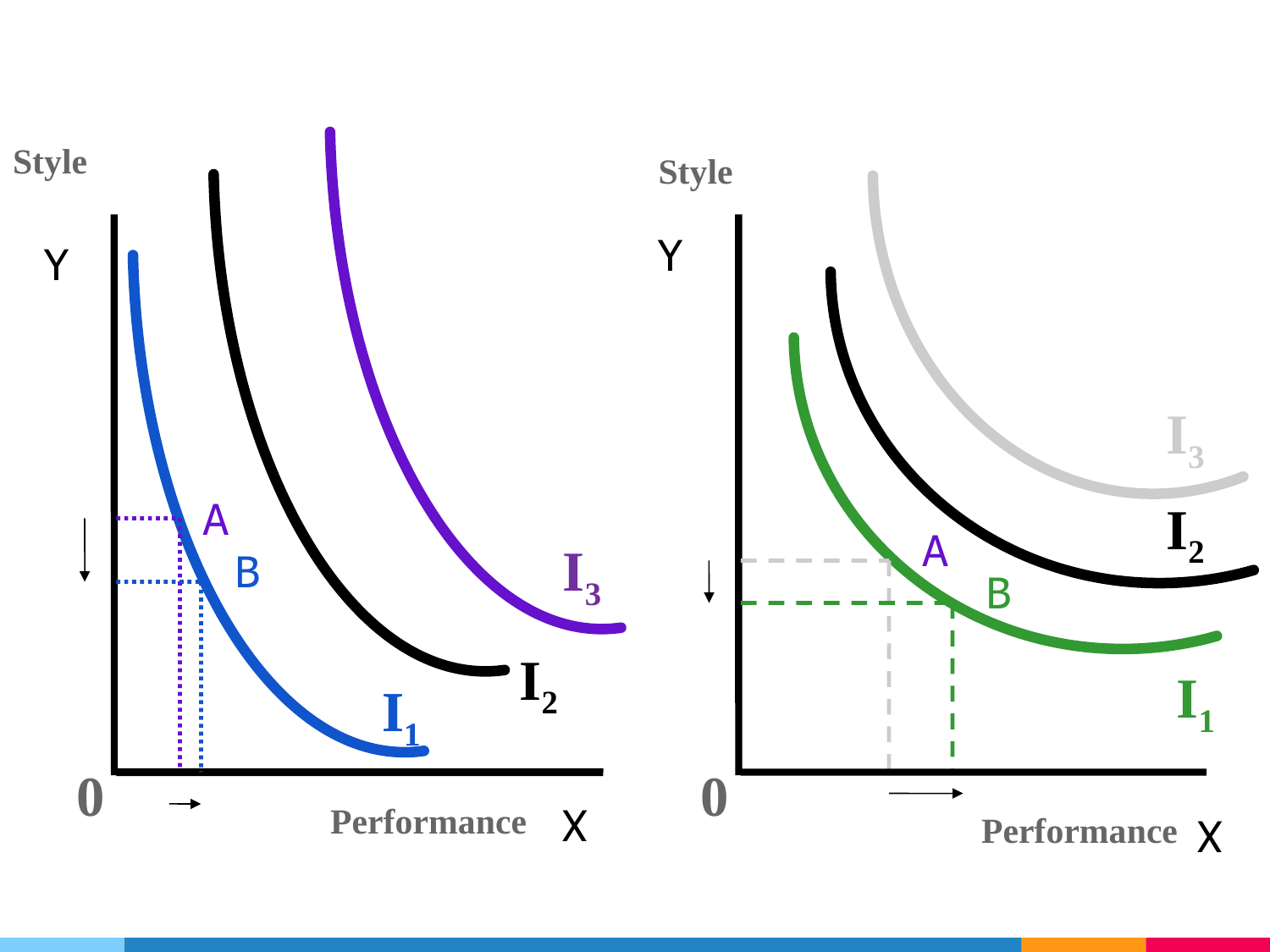

Style
Style

Y

Y

I3

A
I2
A

I3

B

B

I2

I1

I1
I1
0
0

Performance

X
X

Performance